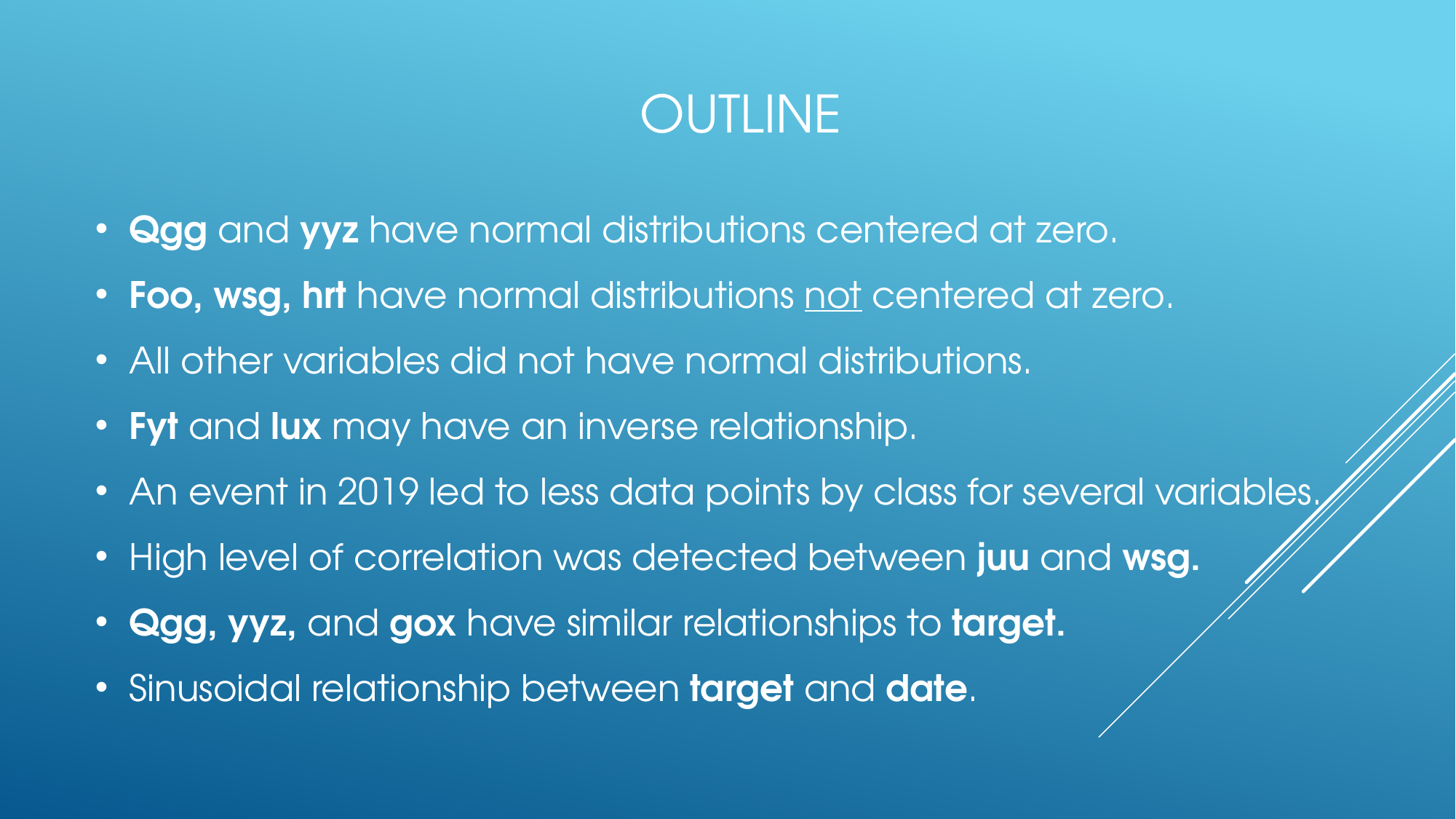

OUTLINE
Qgg and yyz have normal distributions centered at zero.
Foo, wsg, hrt have normal distributions not centered at zero.
All other variables did not have normal distributions.
Fyt and lux may have an inverse relationship.
An event in 2019 led to less data points by class for several variables.
High level of correlation was detected between juu and wsg.
Qgg, yyz, and gox have similar relationships to target.
Sinusoidal relationship between target and date.